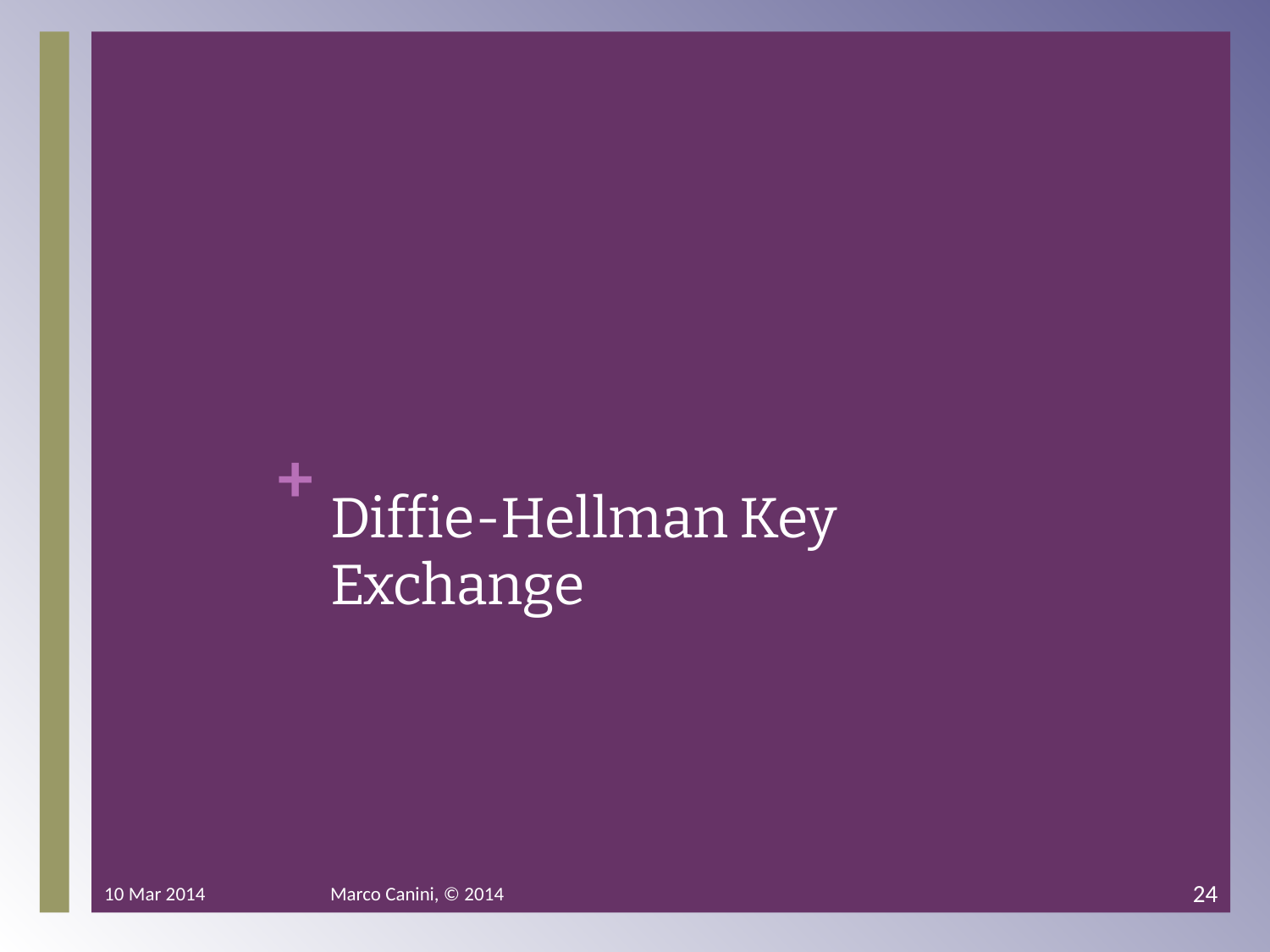

# Diffie-Hellman Key Exchange

10 Mar 2014
Marco Canini, © 2014
24